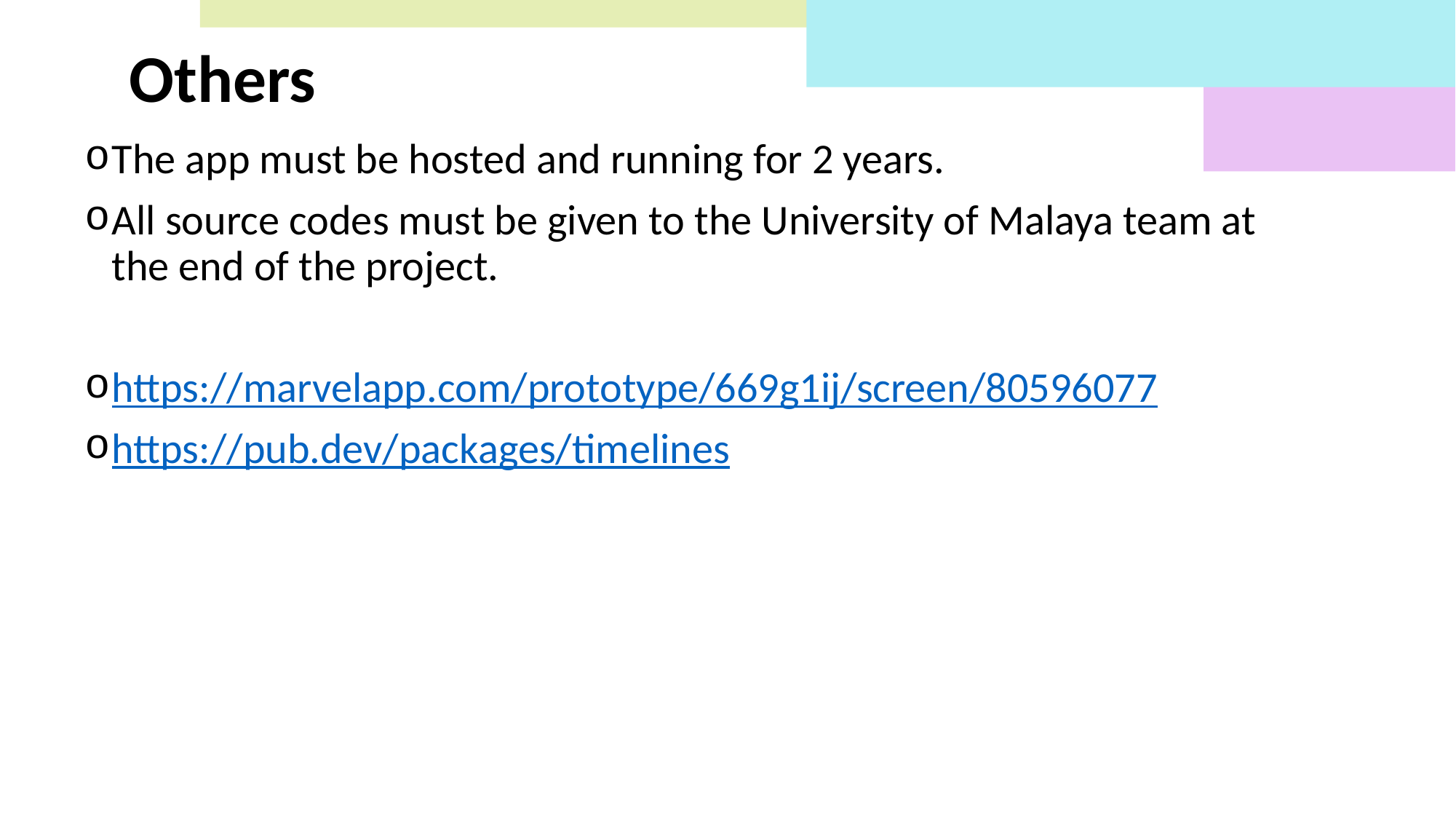

Others

The app must be hosted and running for 2 years.
All source codes must be given to the University of Malaya team at the end of the project.

https://marvelapp.com/prototype/669g1ij/screen/80596077
https://pub.dev/packages/timelines